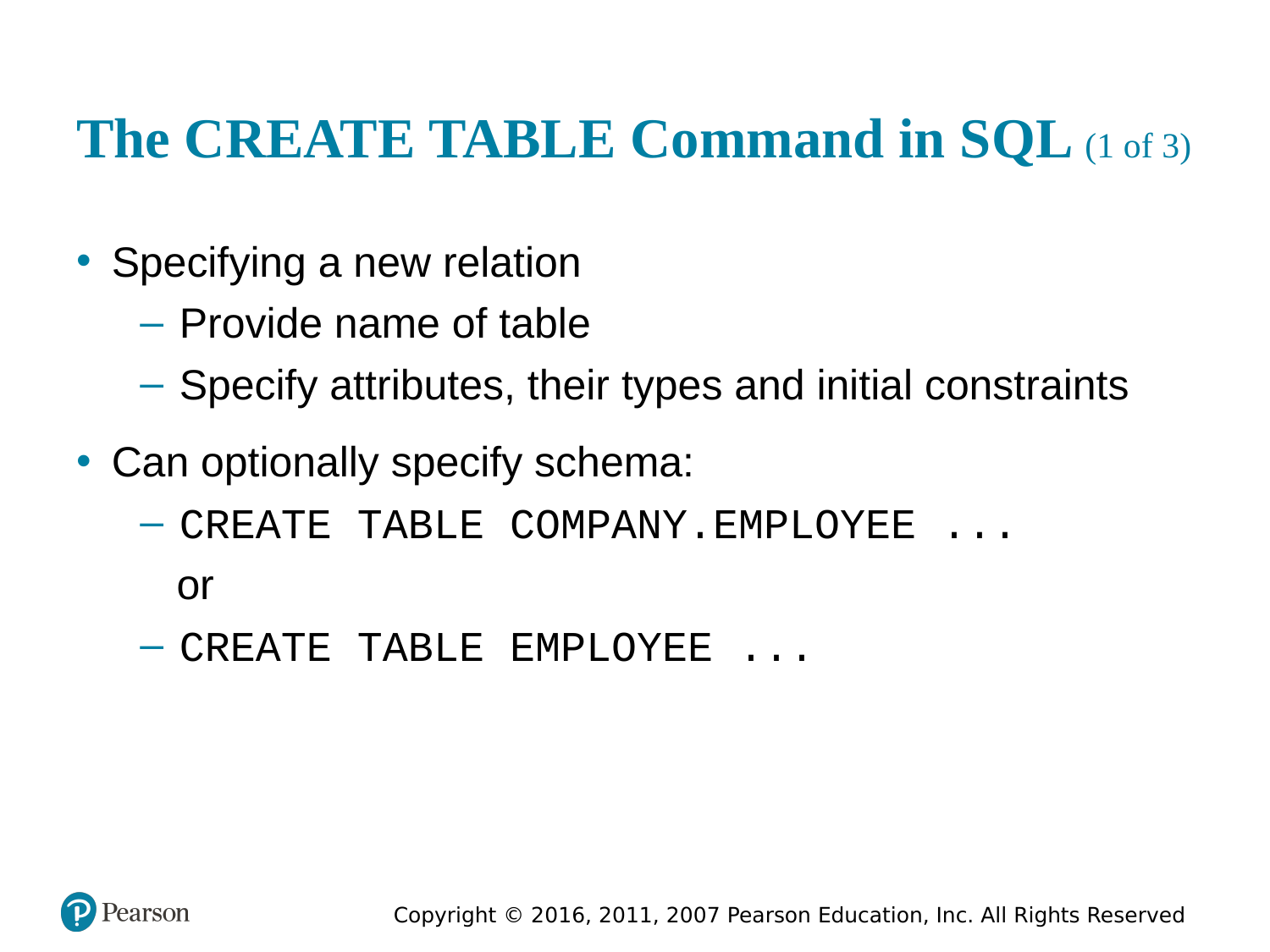

# The CREATE TABLE Command in S Q L (1 of 3)
Specifying a new relation
Provide name of table
Specify attributes, their types and initial constraints
Can optionally specify schema:
CREATE TABLE COMPANY.EMPLOYEE ...
or
CREATE TABLE EMPLOYEE ...